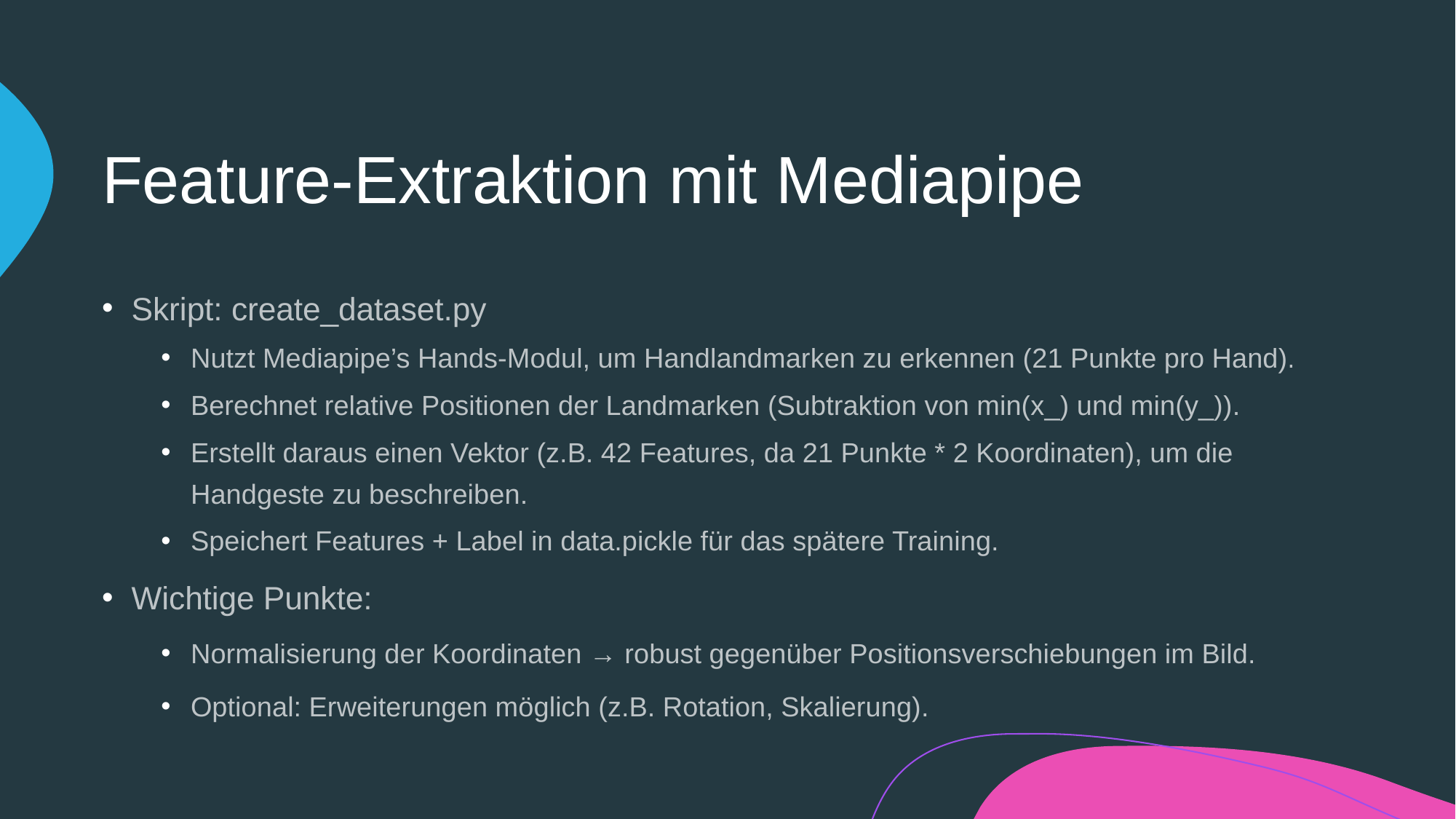

# Feature-Extraktion mit Mediapipe
Skript: create_dataset.py
Nutzt Mediapipe’s Hands-Modul, um Handlandmarken zu erkennen (21 Punkte pro Hand).
Berechnet relative Positionen der Landmarken (Subtraktion von min(x_) und min(y_)).
Erstellt daraus einen Vektor (z.B. 42 Features, da 21 Punkte * 2 Koordinaten), um die Handgeste zu beschreiben.
Speichert Features + Label in data.pickle für das spätere Training.
Wichtige Punkte:
Normalisierung der Koordinaten → robust gegenüber Positionsverschiebungen im Bild.
Optional: Erweiterungen möglich (z.B. Rotation, Skalierung).